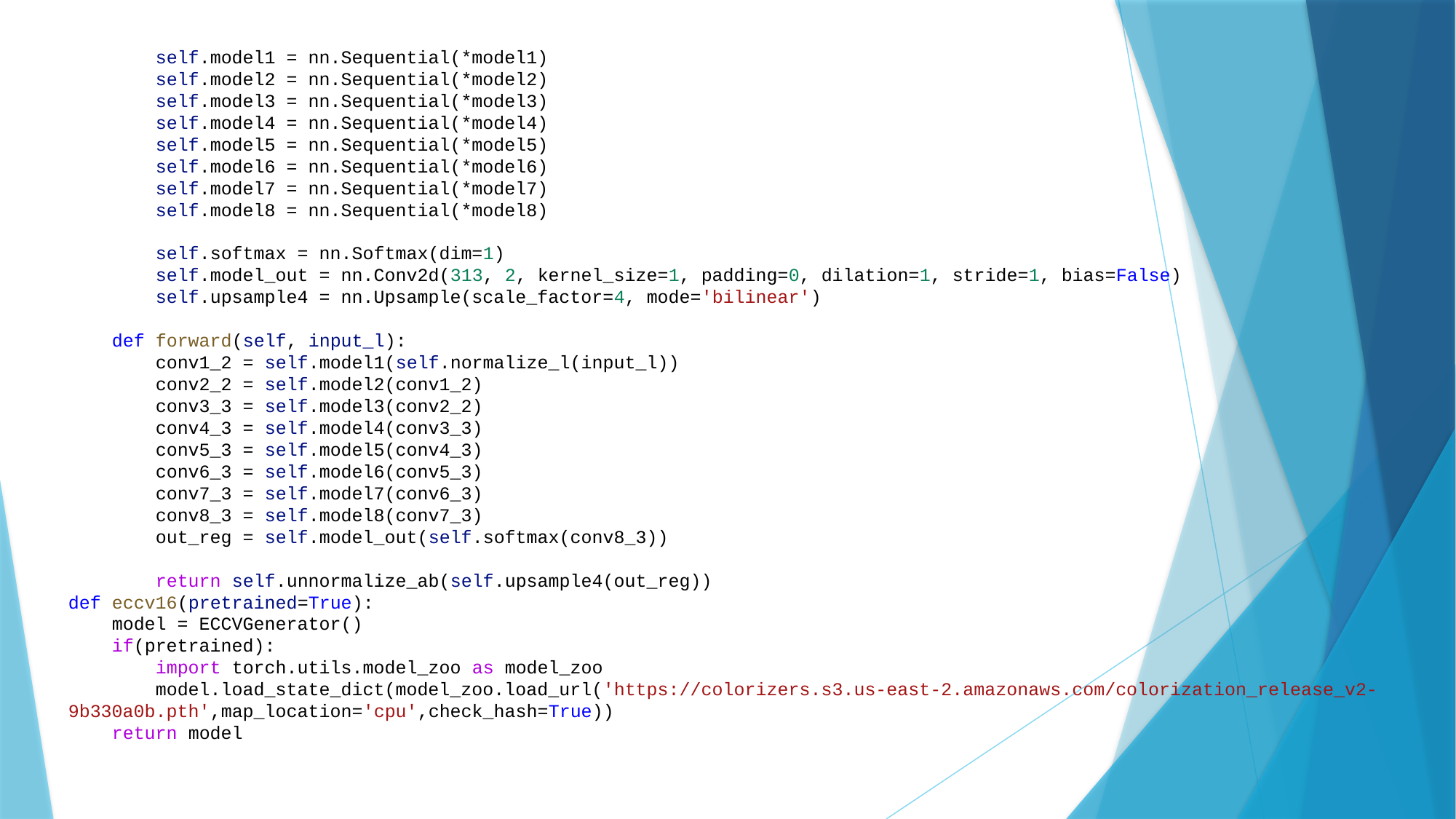

self.model1 = nn.Sequential(*model1)
        self.model2 = nn.Sequential(*model2)
        self.model3 = nn.Sequential(*model3)
        self.model4 = nn.Sequential(*model4)
        self.model5 = nn.Sequential(*model5)
        self.model6 = nn.Sequential(*model6)
        self.model7 = nn.Sequential(*model7)
        self.model8 = nn.Sequential(*model8)
        self.softmax = nn.Softmax(dim=1)
        self.model_out = nn.Conv2d(313, 2, kernel_size=1, padding=0, dilation=1, stride=1, bias=False)
        self.upsample4 = nn.Upsample(scale_factor=4, mode='bilinear')
    def forward(self, input_l):
        conv1_2 = self.model1(self.normalize_l(input_l))
        conv2_2 = self.model2(conv1_2)
        conv3_3 = self.model3(conv2_2)
        conv4_3 = self.model4(conv3_3)
        conv5_3 = self.model5(conv4_3)
        conv6_3 = self.model6(conv5_3)
        conv7_3 = self.model7(conv6_3)
        conv8_3 = self.model8(conv7_3)
        out_reg = self.model_out(self.softmax(conv8_3))
        return self.unnormalize_ab(self.upsample4(out_reg))
def eccv16(pretrained=True):
    model = ECCVGenerator()
    if(pretrained):
        import torch.utils.model_zoo as model_zoo
        model.load_state_dict(model_zoo.load_url('https://colorizers.s3.us-east-2.amazonaws.com/colorization_release_v2-9b330a0b.pth',map_location='cpu',check_hash=True))
    return model